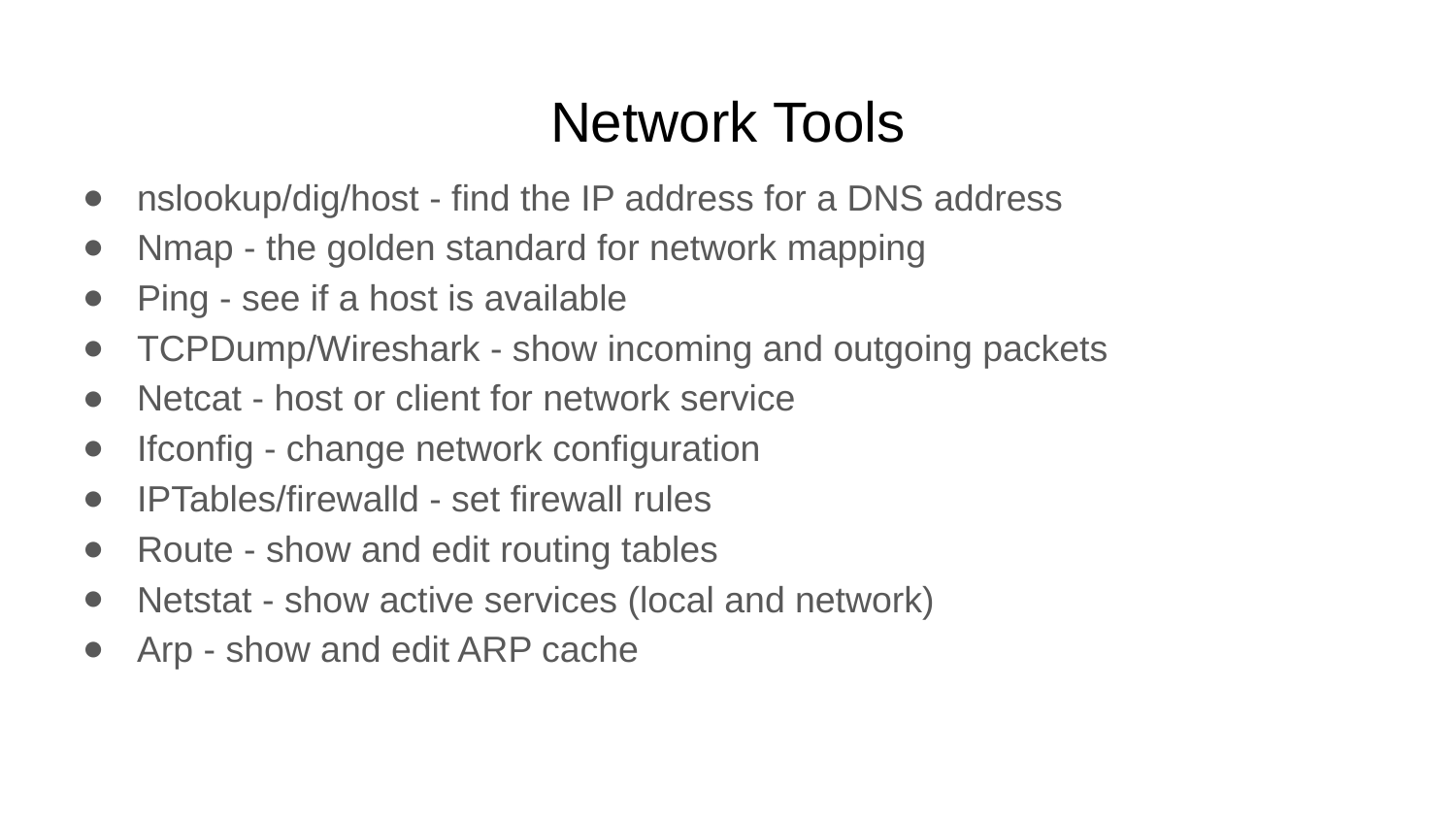

# Network Tools
nslookup/dig/host - find the IP address for a DNS address
Nmap - the golden standard for network mapping
Ping - see if a host is available
TCPDump/Wireshark - show incoming and outgoing packets
Netcat - host or client for network service
Ifconfig - change network configuration
IPTables/firewalld - set firewall rules
Route - show and edit routing tables
Netstat - show active services (local and network)
Arp - show and edit ARP cache